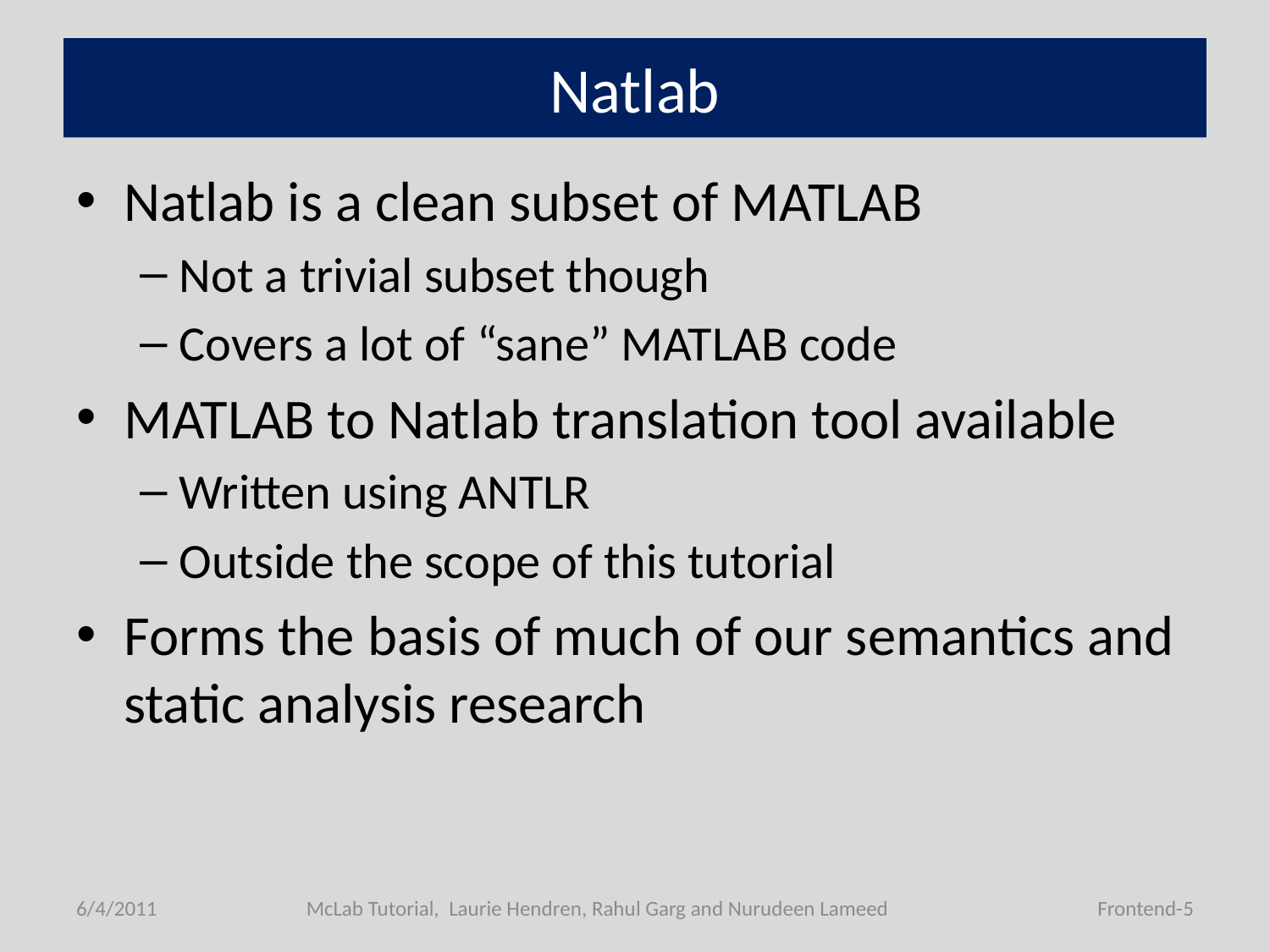

# Natlab
Natlab is a clean subset of MATLAB
Not a trivial subset though
Covers a lot of “sane” MATLAB code
MATLAB to Natlab translation tool available
Written using ANTLR
Outside the scope of this tutorial
Forms the basis of much of our semantics and static analysis research
6/4/2011
McLab Tutorial,  Laurie Hendren, Rahul Garg and Nurudeen Lameed
Frontend-5